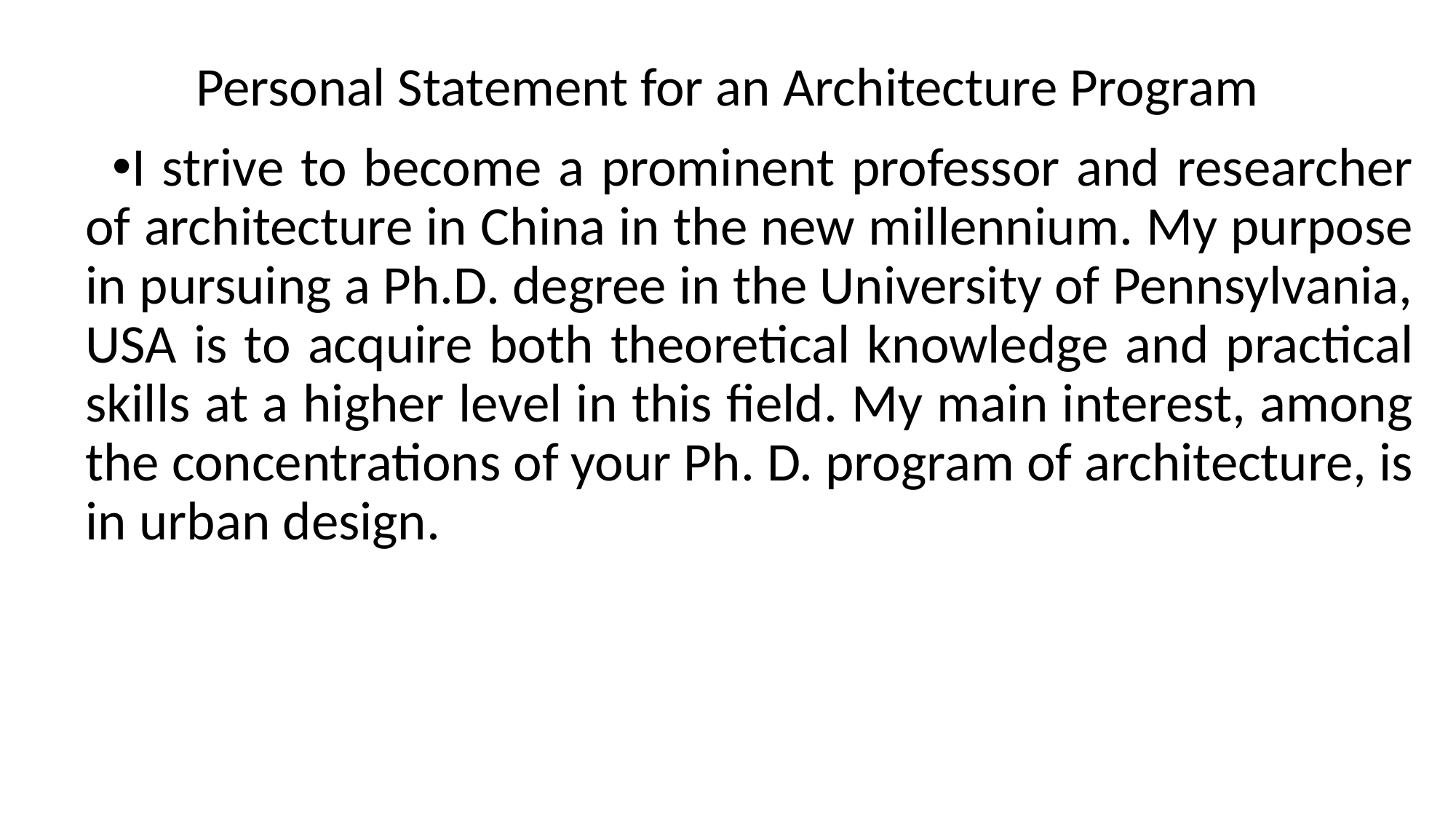

# Personal Statement for an Architecture Program
I strive to become a prominent professor and researcher of architecture in China in the new millennium. My purpose in pursuing a Ph.D. degree in the University of Pennsylvania, USA is to acquire both theoretical knowledge and practical skills at a higher level in this field. My main interest, among the concentrations of your Ph. D. program of architecture, is in urban design.